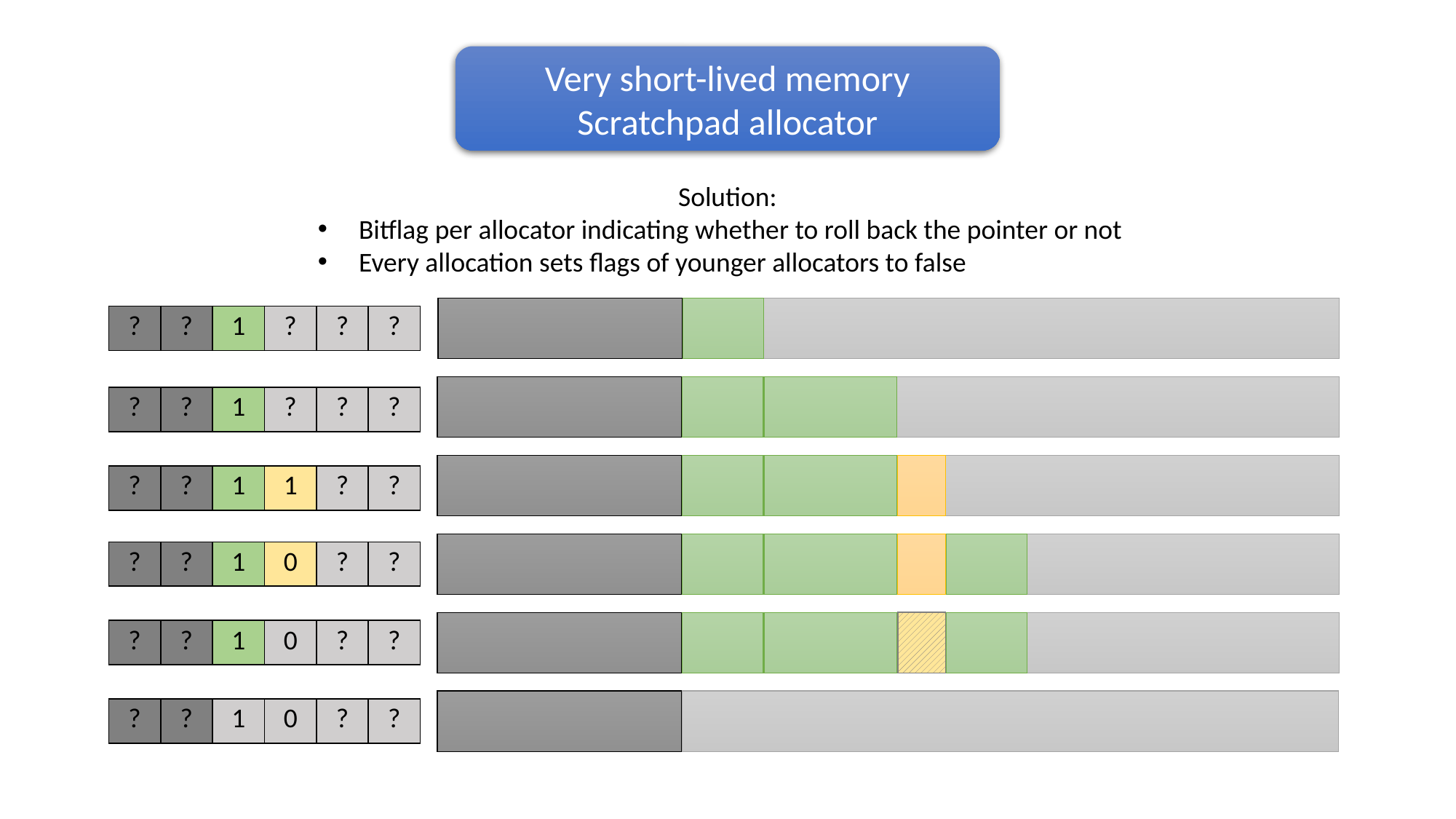

Very short-lived memory
Scratchpad allocator
Solution:
Bitflag per allocator indicating whether to roll back the pointer or not
Every allocation sets flags of younger allocators to false

| ? | ? | 1 | ? | ? | ? |
| --- | --- | --- | --- | --- | --- |

| ? | ? | 1 | ? | ? | ? |
| --- | --- | --- | --- | --- | --- |

| ? | ? | 1 | 1 | ? | ? |
| --- | --- | --- | --- | --- | --- |

| ? | ? | 1 | 0 | ? | ? |
| --- | --- | --- | --- | --- | --- |

| ? | ? | 1 | 0 | ? | ? |
| --- | --- | --- | --- | --- | --- |

| ? | ? | 1 | 0 | ? | ? |
| --- | --- | --- | --- | --- | --- |